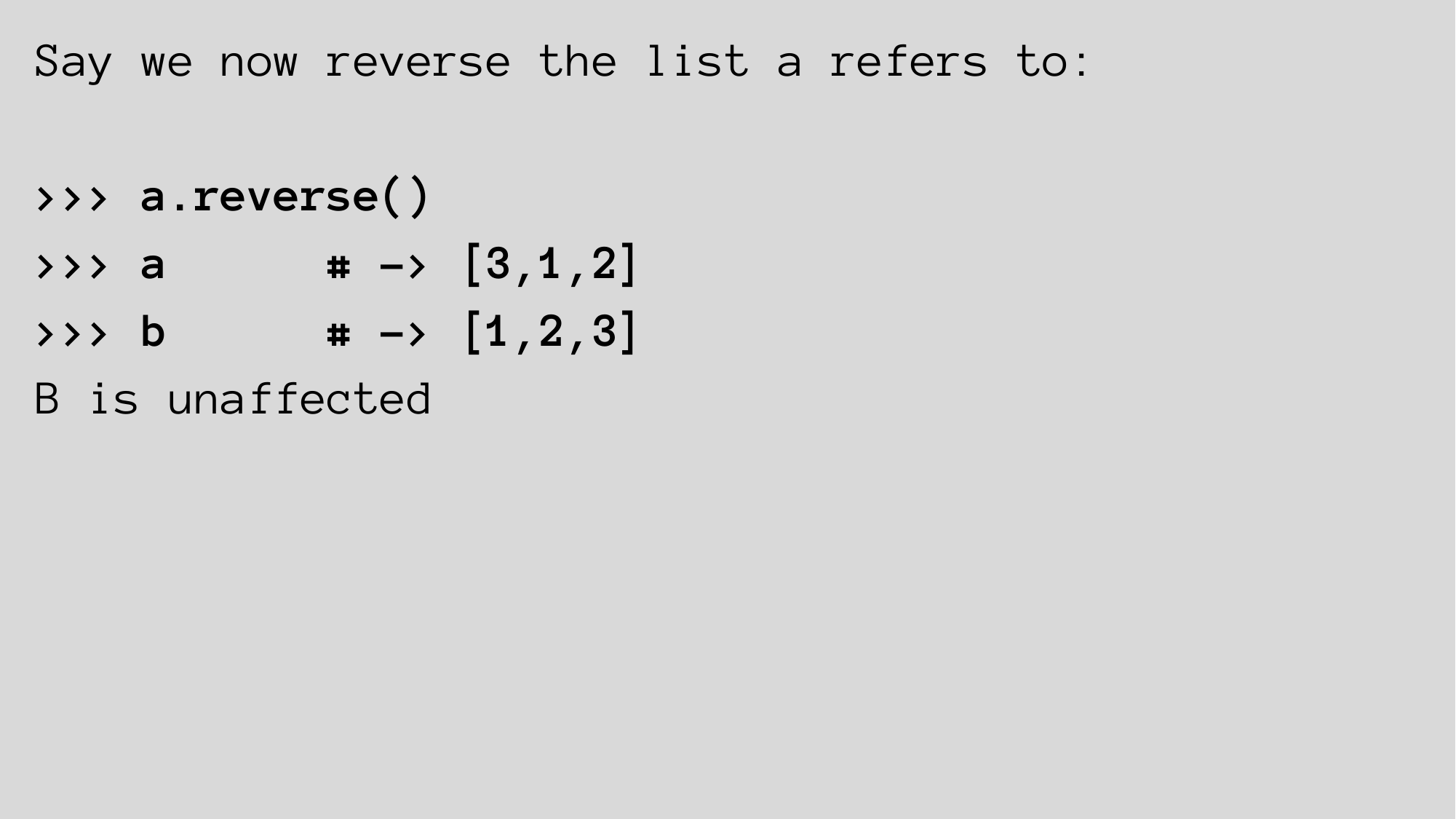

Say we now reverse the list a refers to:

>>> a.reverse()
>>> a      # -> [3,1,2]
>>> b      # -> [1,2,3]
B is unaffected